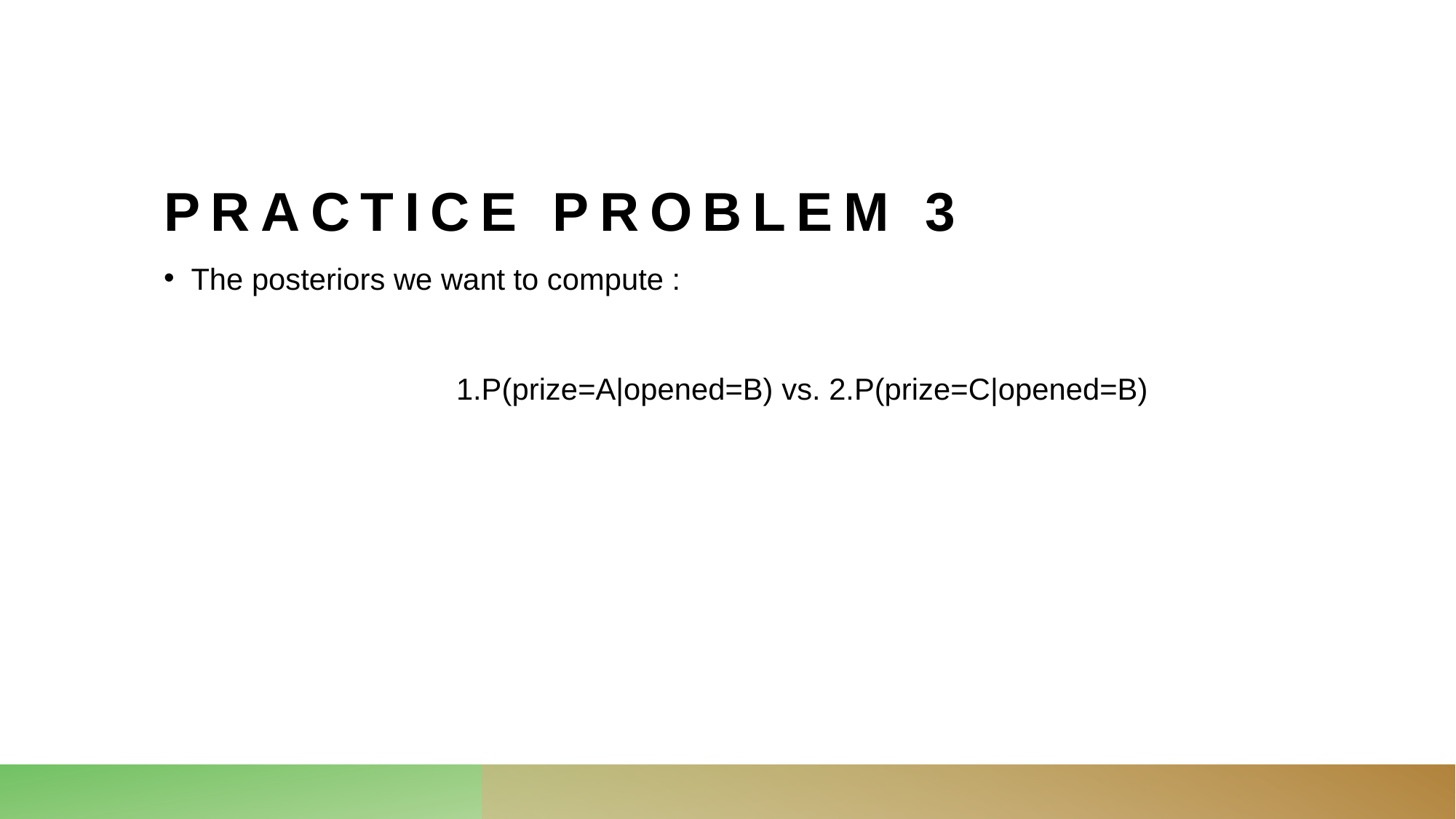

# Practice Problem 3
The posteriors we want to compute :

1.P(prize=A|opened=B) vs. 2.P(prize=C|opened=B)